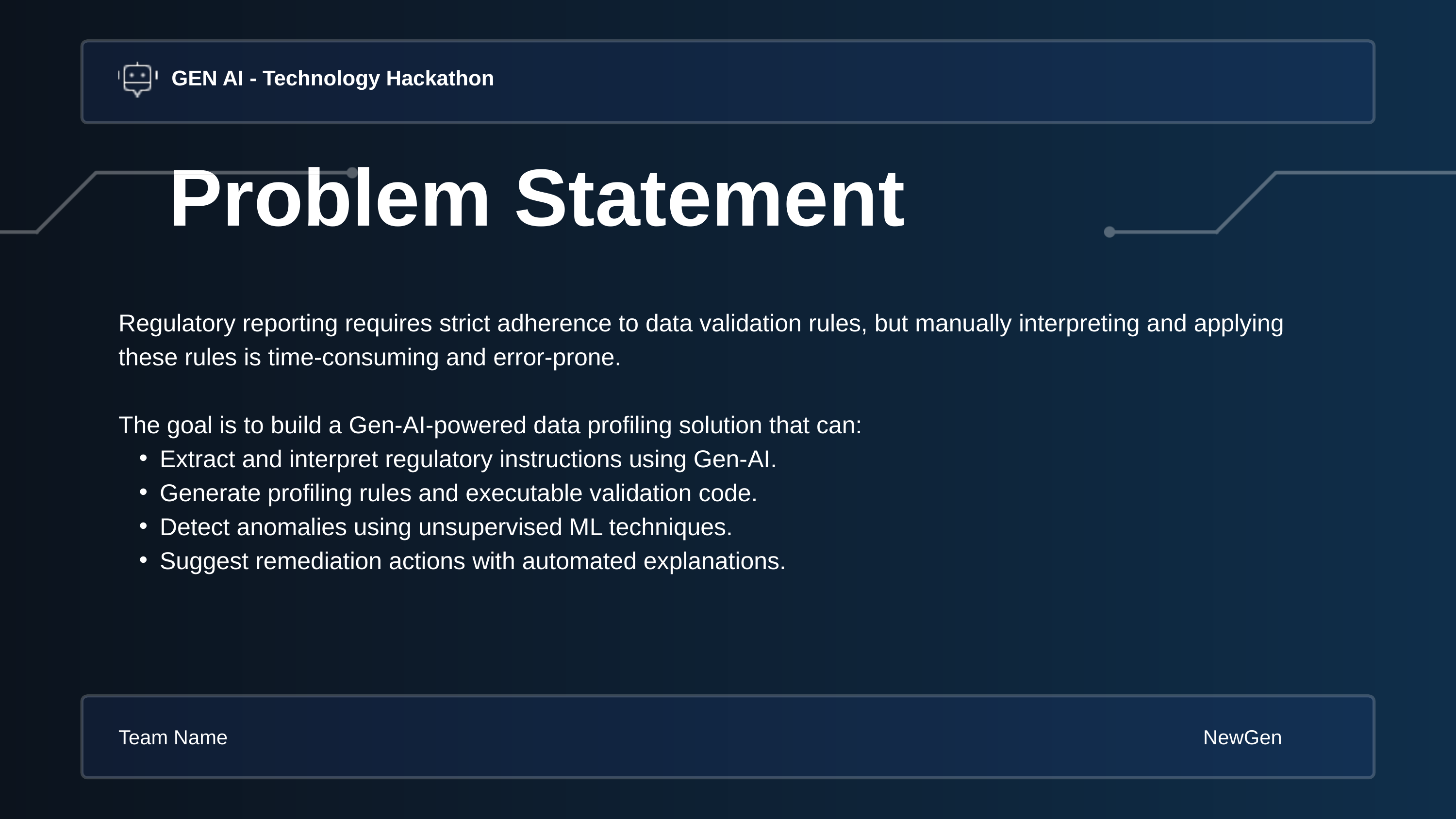

GEN AI - Technology Hackathon
Problem Statement

Regulatory reporting requires strict adherence to data validation rules, but manually interpreting and applying these rules is time-consuming and error-prone.

The goal is to build a Gen-AI-powered data profiling solution that can:
Extract and interpret regulatory instructions using Gen-AI.
Generate profiling rules and executable validation code.
Detect anomalies using unsupervised ML techniques.
Suggest remediation actions with automated explanations.

Team Name
NewGen